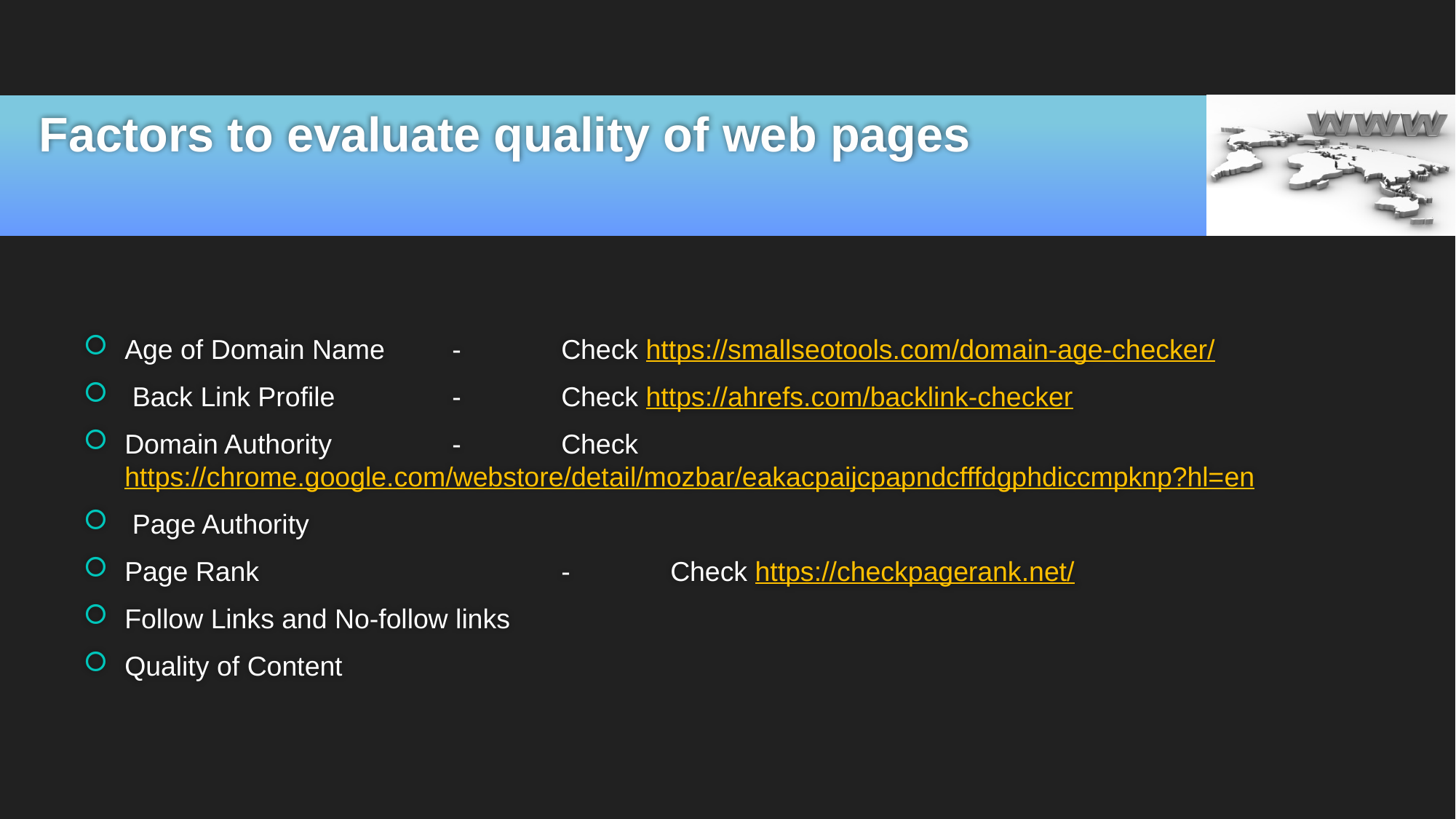

# Factors to evaluate quality of web pages

Age of Domain Name	-	Check https://smallseotools.com/domain-age-checker/
 Back Link Profile 		-	Check https://ahrefs.com/backlink-checker
Domain Authority		- 	Check https://chrome.google.com/webstore/detail/mozbar/eakacpaijcpapndcfffdgphdiccmpknp?hl=en
 Page Authority
Page Rank 			-  	Check https://checkpagerank.net/
Follow Links and No-follow links
Quality of Content